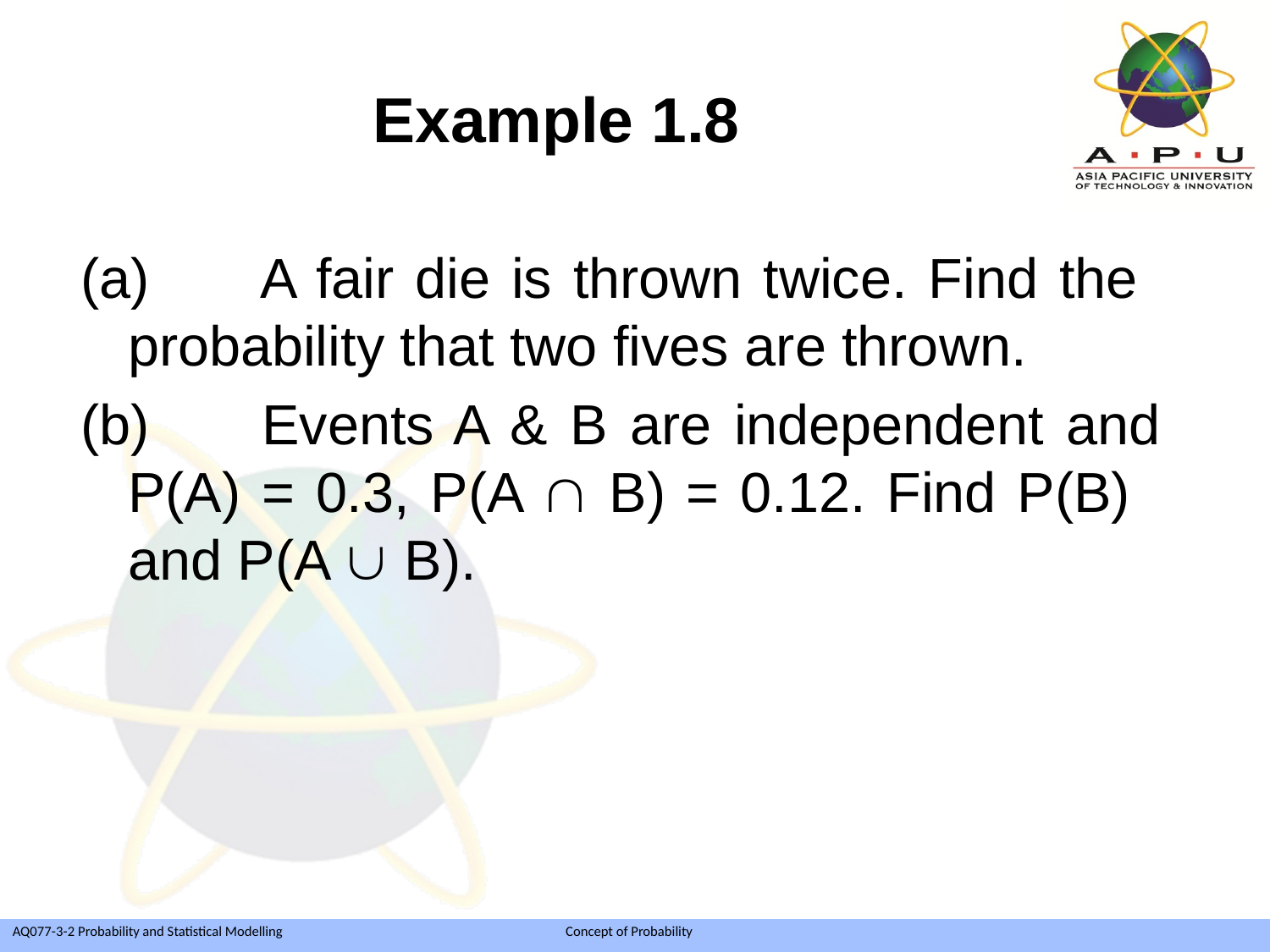

# Example 1.8
 	A fair die is thrown twice. Find the  	probability that two fives are thrown.
 	Events A & B are independent and 	P(A) = 0.3, P(A ∩ B) = 0.12. Find P(B) 	and P(A ∪ B).